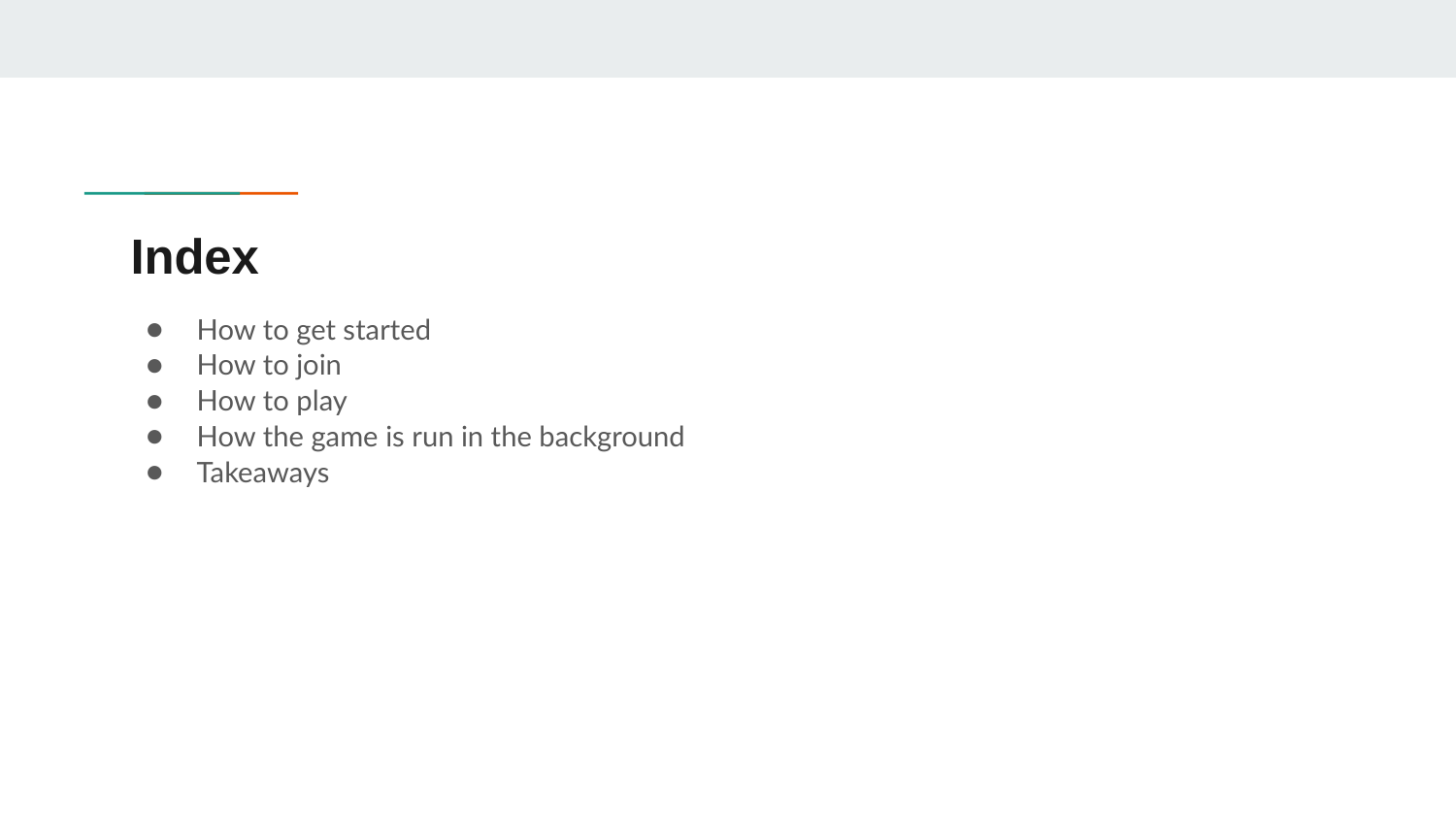

# Index
How to get started
How to join
How to play
How the game is run in the background
Takeaways